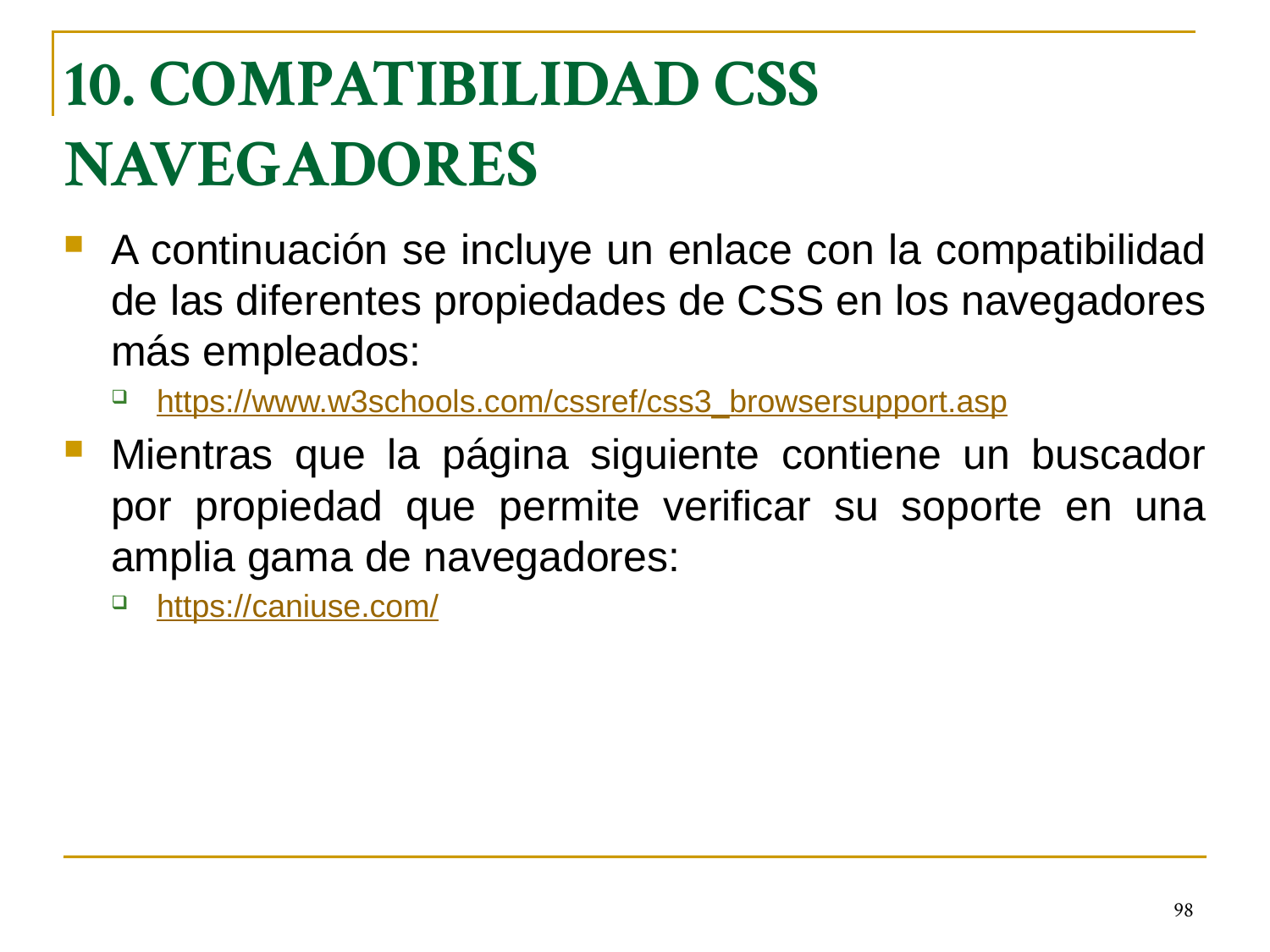

10. COMPATIBILIDAD CSS NAVEGADORES
A continuación se incluye un enlace con la compatibilidad de las diferentes propiedades de CSS en los navegadores más empleados:
https://www.w3schools.com/cssref/css3_browsersupport.asp
Mientras que la página siguiente contiene un buscador por propiedad que permite verificar su soporte en una amplia gama de navegadores:
https://caniuse.com/

# 98